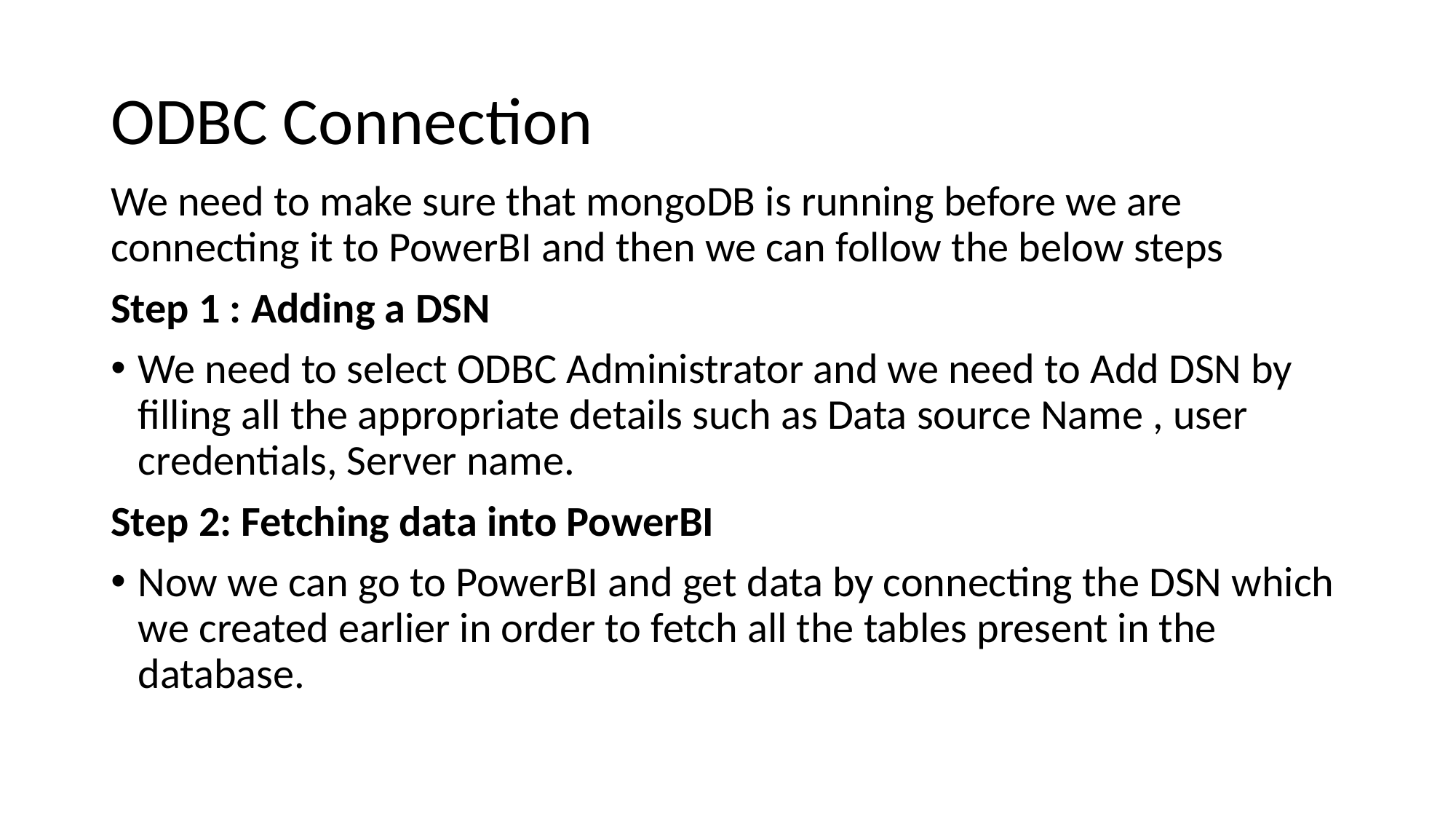

# ODBC Connection
We need to make sure that mongoDB is running before we are connecting it to PowerBI and then we can follow the below steps
Step 1 : Adding a DSN
We need to select ODBC Administrator and we need to Add DSN by filling all the appropriate details such as Data source Name , user credentials, Server name.
Step 2: Fetching data into PowerBI
Now we can go to PowerBI and get data by connecting the DSN which we created earlier in order to fetch all the tables present in the database.